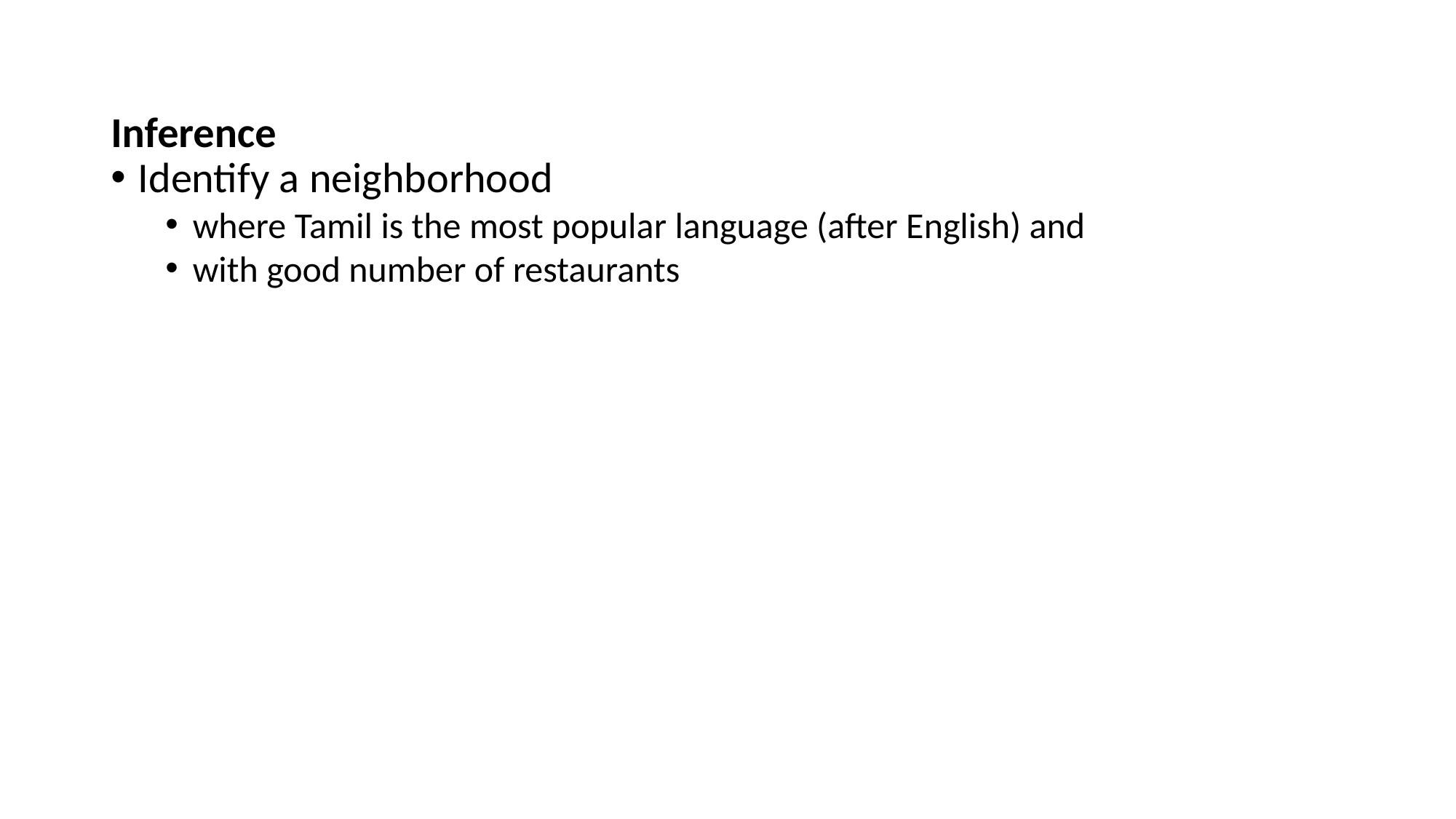

Inference
Identify a neighborhood
where Tamil is the most popular language (after English) and
with good number of restaurants